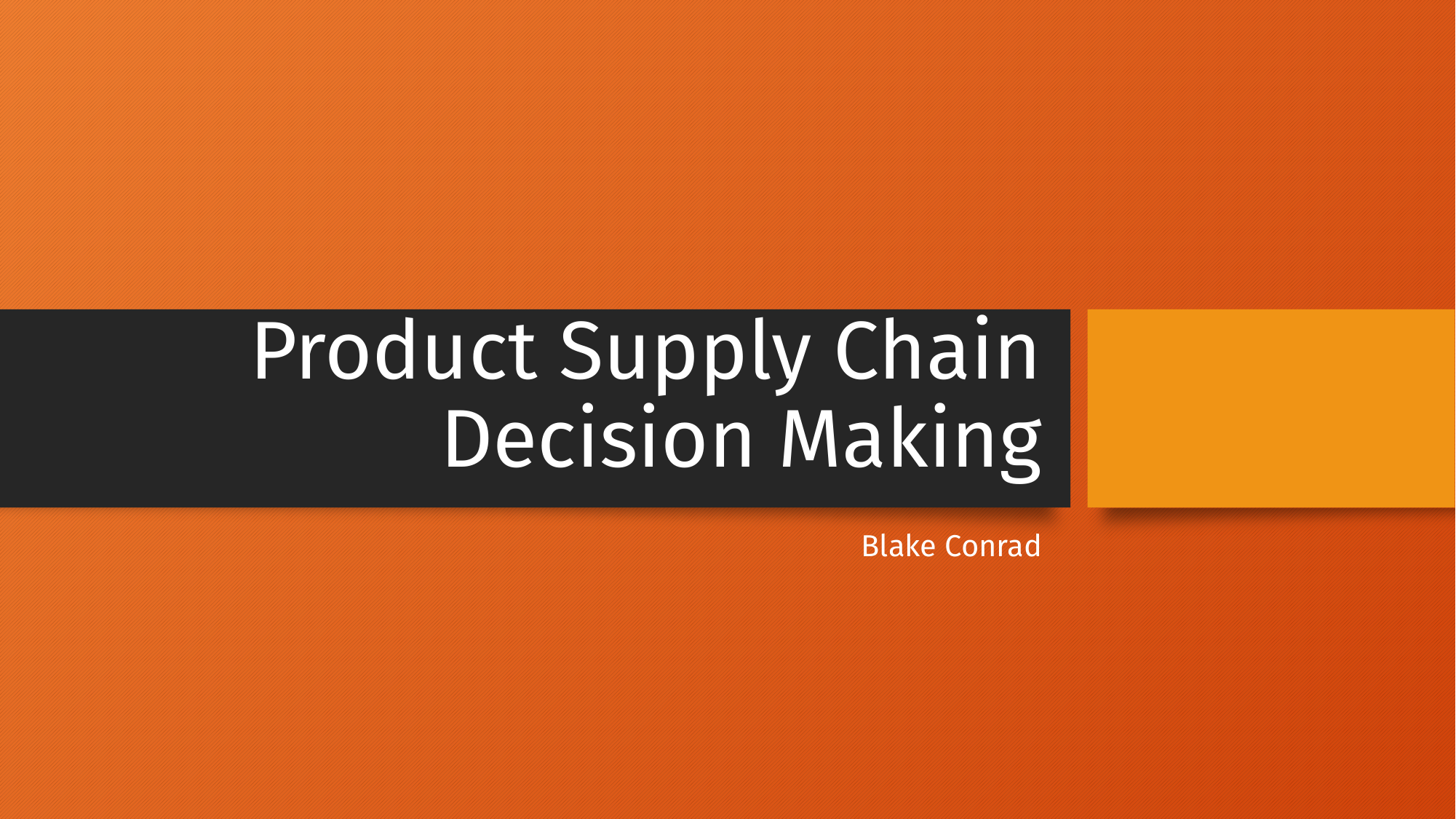

# Product Supply Chain Decision Making
Blake Conrad